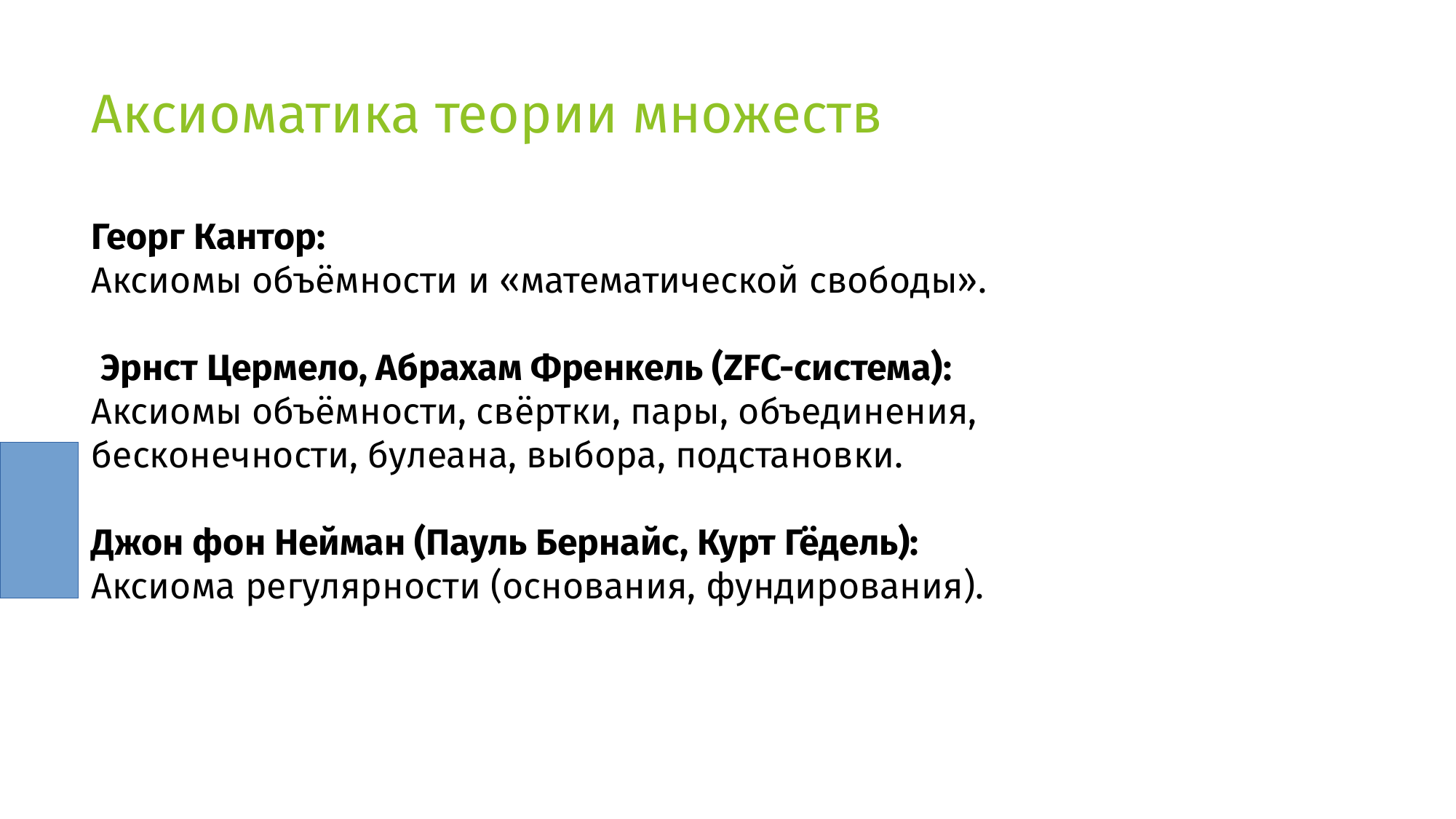

Аксиоматика теории множеств
Георг Кантор:
Аксиомы объёмности и «математической свободы».

 Эрнст Цермело, Абрахам Френкель (ZFC-система):
Аксиомы объёмности, свёртки, пары, объединения, бесконечности, булеана, выбора, подстановки.

Джон фон Нейман (Пауль Бернайс, Курт Гёдель):
Аксиома регулярности (основания, фундирования).